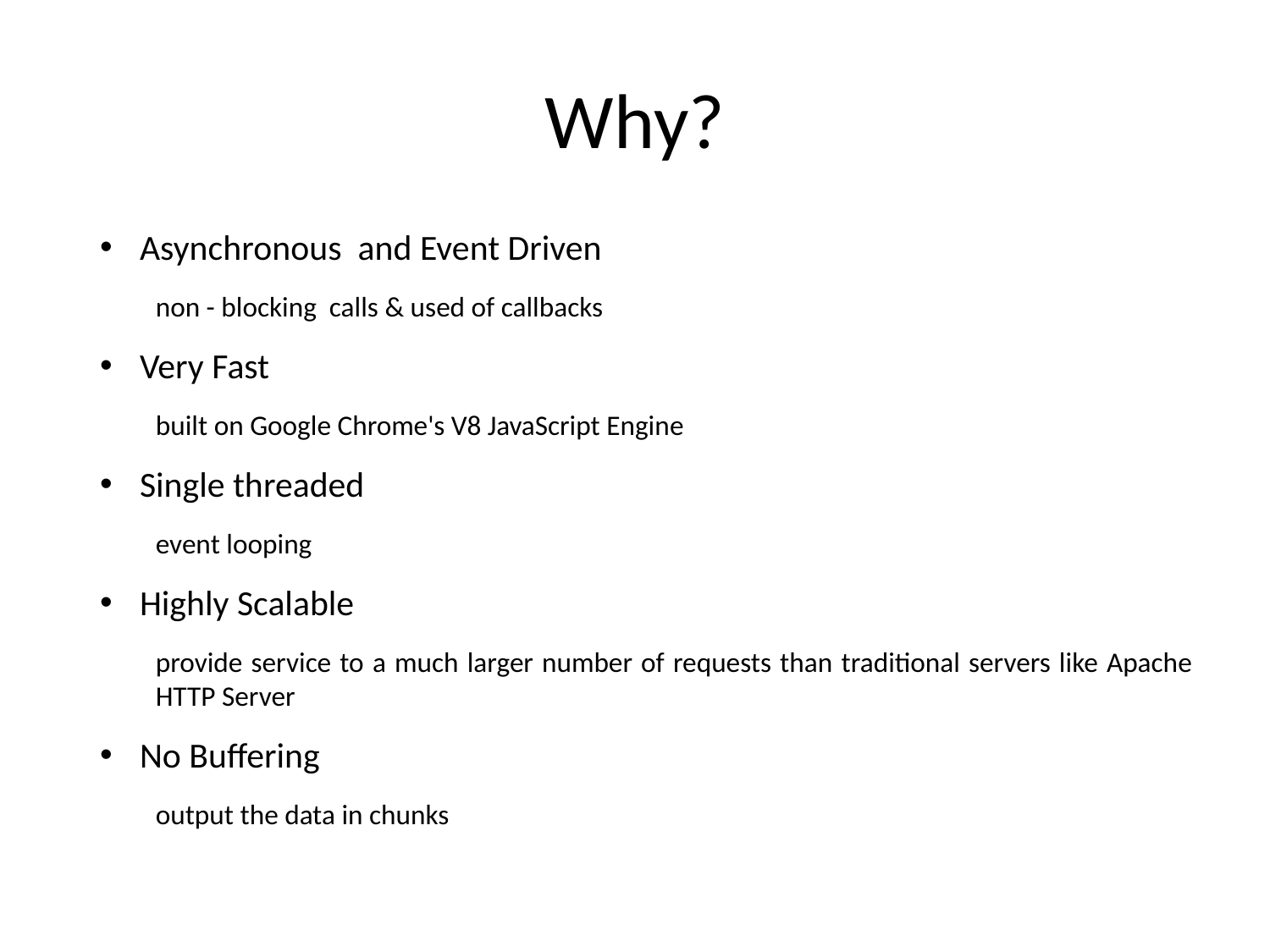

# Why?
Asynchronous  and Event Driven
non - blocking  calls & used of callbacks
Very Fast
built on Google Chrome's V8 JavaScript Engine
Single threaded
event looping
Highly Scalable
provide service to a much larger number of requests than traditional servers like Apache HTTP Server
No Buffering
output the data in chunks